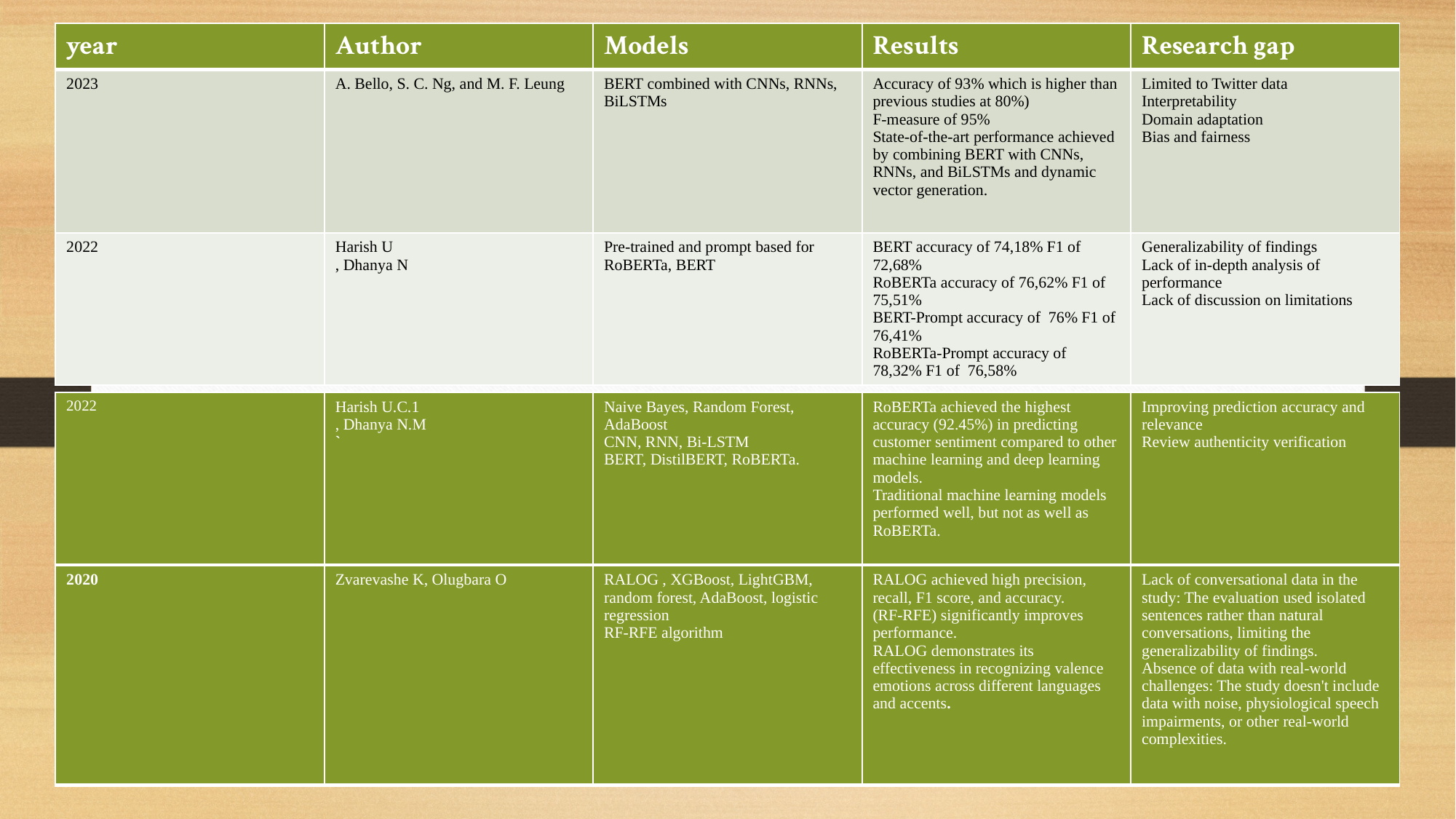

| year | Author | Models | Results | Research gap |
| --- | --- | --- | --- | --- |
| 2023 | A. Bello, S. C. Ng, and M. F. Leung | BERT combined with CNNs, RNNs, BiLSTMs | Accuracy of 93% which is higher than previous studies at 80%) F-measure of 95% State-of-the-art performance achieved by combining BERT with CNNs, RNNs, and BiLSTMs and dynamic vector generation. | Limited to Twitter data Interpretability Domain adaptation Bias and fairness |
| 2022 | Harish U , Dhanya N | Pre-trained and prompt based for RoBERTa, BERT | BERT accuracy of 74,18% F1 of 72,68% RoBERTa accuracy of 76,62% F1 of 75,51% BERT-Prompt accuracy of 76% F1 of 76,41% RoBERTa-Prompt accuracy of 78,32% F1 of 76,58% | Generalizability of findings Lack of in-depth analysis of performance Lack of discussion on limitations |
| 2022 | Harish U.C.1 , Dhanya N.M ` | Naive Bayes, Random Forest, AdaBoost CNN, RNN, Bi-LSTM BERT, DistilBERT, RoBERTa. | RoBERTa achieved the highest accuracy (92.45%) in predicting customer sentiment compared to other machine learning and deep learning models. Traditional machine learning models performed well, but not as well as RoBERTa. | Improving prediction accuracy and relevance Review authenticity verification |
| --- | --- | --- | --- | --- |
| 2020 | Zvarevashe K, Olugbara O | RALOG , XGBoost, LightGBM, random forest, AdaBoost, logistic regression RF-RFE algorithm | RALOG achieved high precision, recall, F1 score, and accuracy. (RF-RFE) significantly improves performance. RALOG demonstrates its effectiveness in recognizing valence emotions across different languages and accents. | Lack of conversational data in the study: The evaluation used isolated sentences rather than natural conversations, limiting the generalizability of findings. Absence of data with real-world challenges: The study doesn't include data with noise, physiological speech impairments, or other real-world complexities. |
| --- | --- | --- | --- | --- |